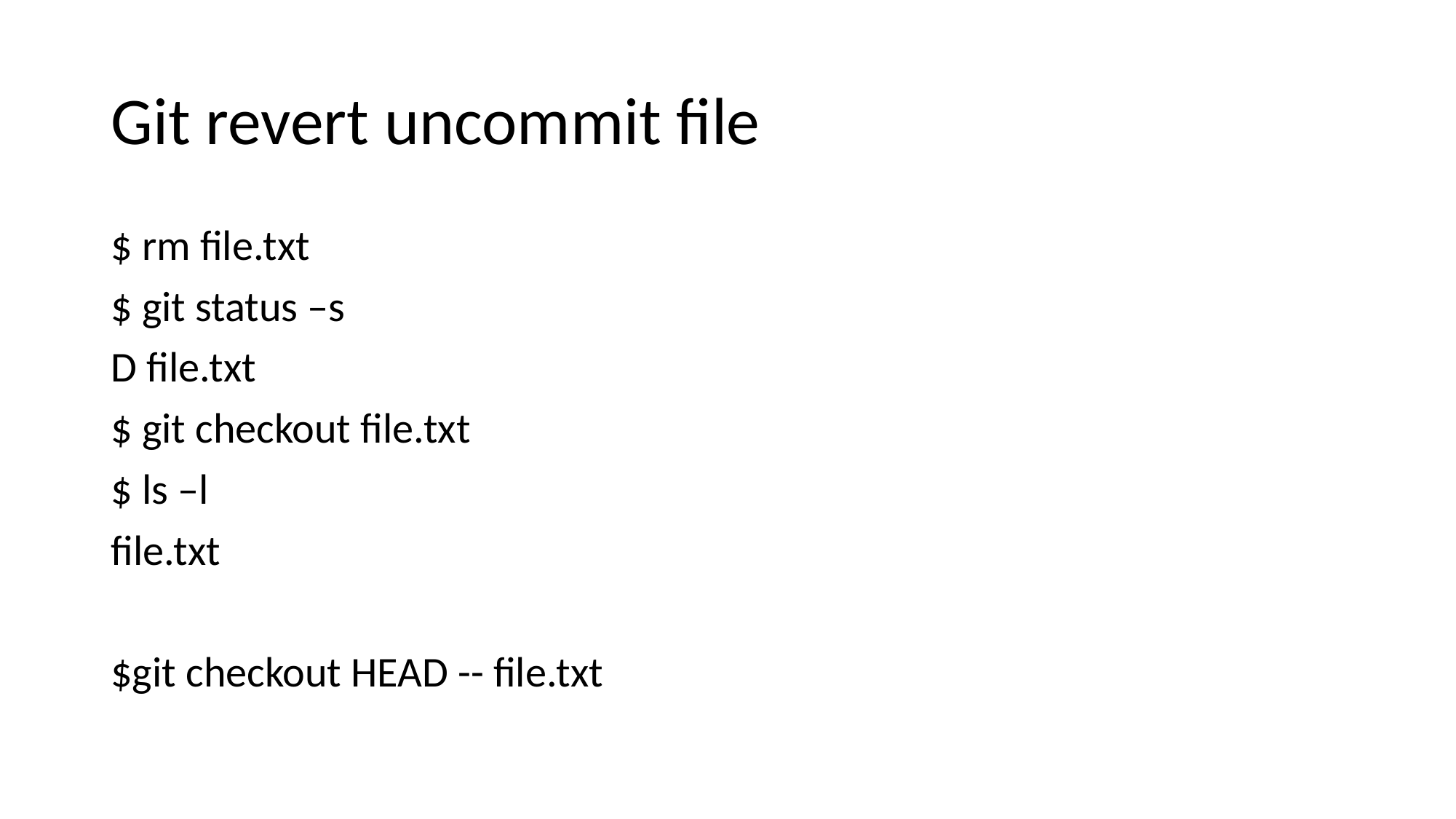

# Git revert uncommit file
$ rm file.txt
$ git status –s
D file.txt
$ git checkout file.txt
$ ls –l
file.txt

$git checkout HEAD -- file.txt